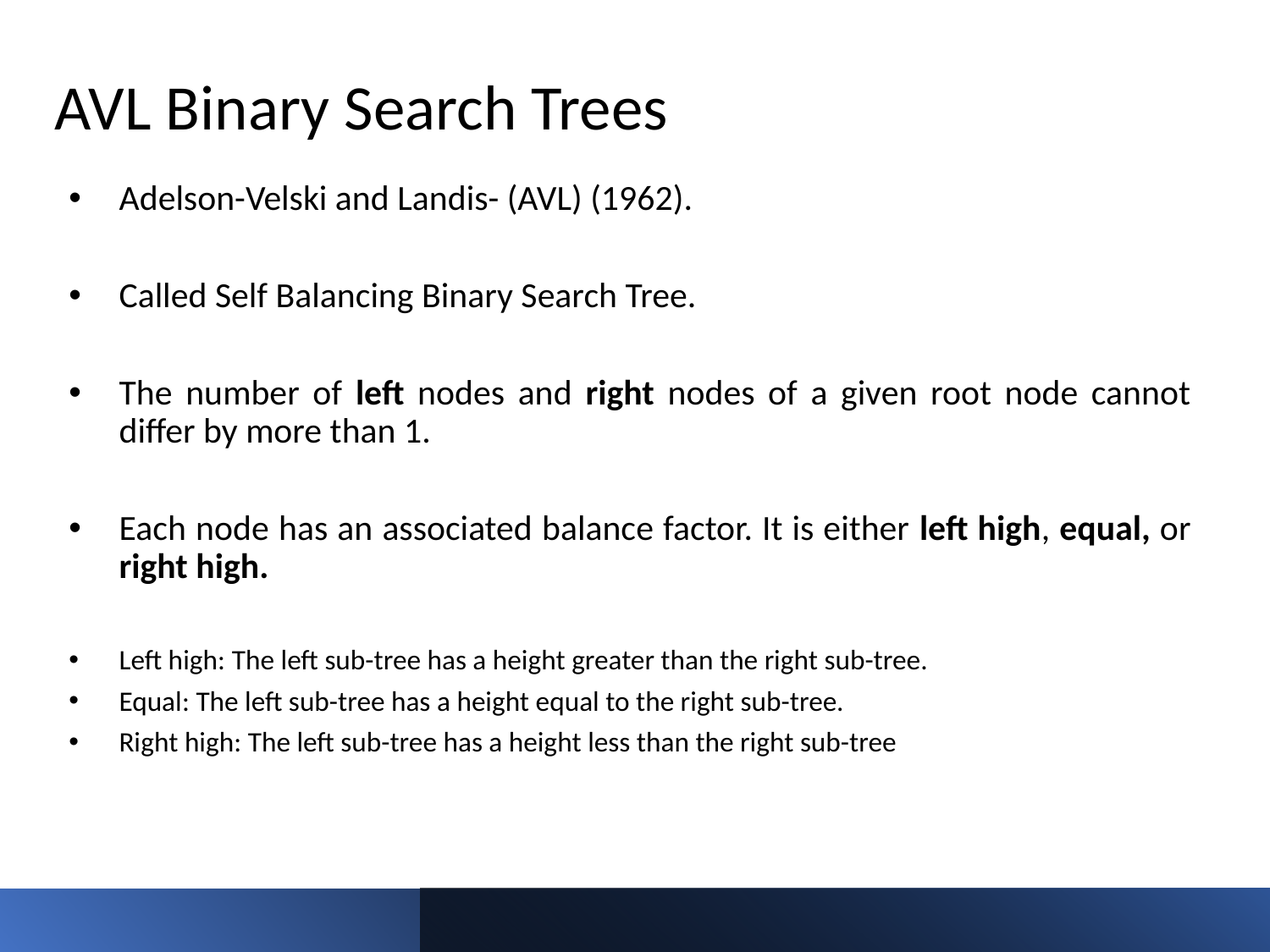

# AVL Binary Search Trees
Adelson-Velski and Landis- (AVL) (1962).

Called Self Balancing Binary Search Tree.

The number of left nodes and right nodes of a given root node cannot differ by more than 1.

Each node has an associated balance factor. It is either left high, equal, or right high.

Left high: The left sub-tree has a height greater than the right sub-tree.
Equal: The left sub-tree has a height equal to the right sub-tree.
Right high: The left sub-tree has a height less than the right sub-tree